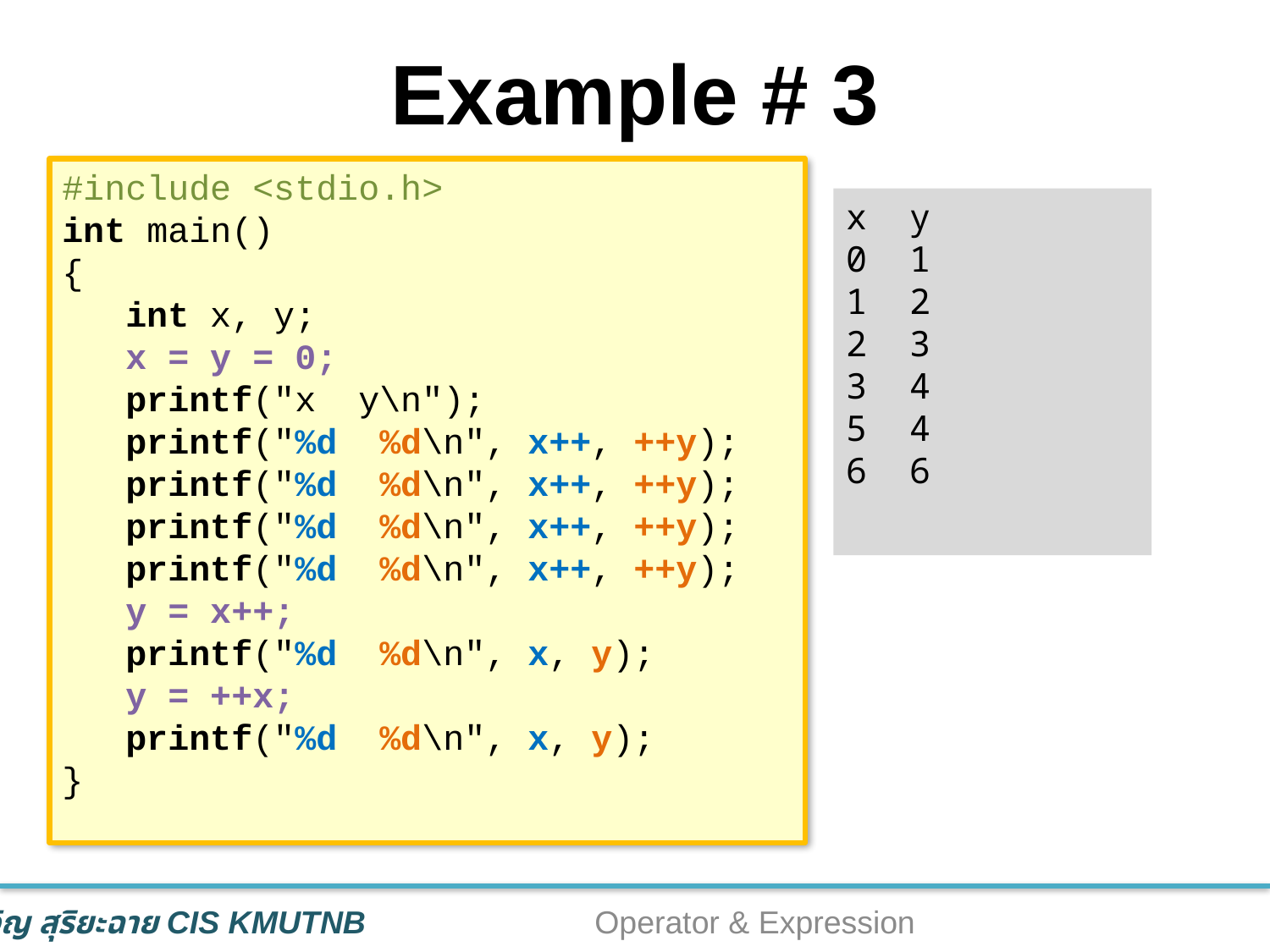

# Example # 3
#include <stdio.h>
int main()
{
   int x, y;
   x = y = 0;
   printf("x  y\n");
   printf("%d  %d\n", x++, ++y);
   printf("%d  %d\n", x++, ++y);
   printf("%d  %d\n", x++, ++y);
   printf("%d  %d\n", x++, ++y);
   y = x++;
   printf("%d  %d\n", x, y);
   y = ++x;
   printf("%d  %d\n", x, y);
}
x  y
0  1
1  2
2  3
3  4
5  4
6  6
17
Operator & Expression